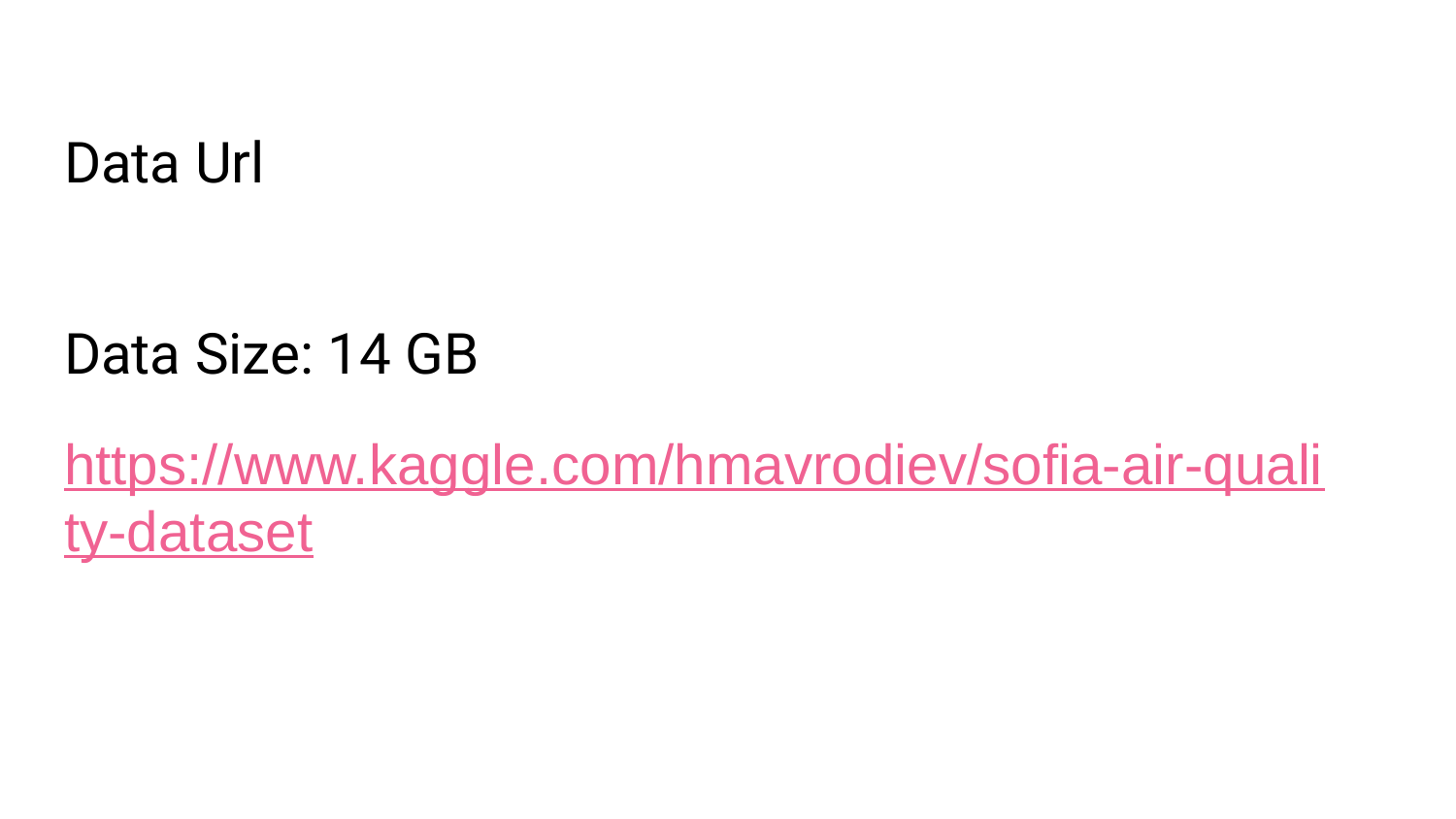

# Data Url

Data Size: 14 GB
https://www.kaggle.com/hmavrodiev/sofia-air-quality-dataset